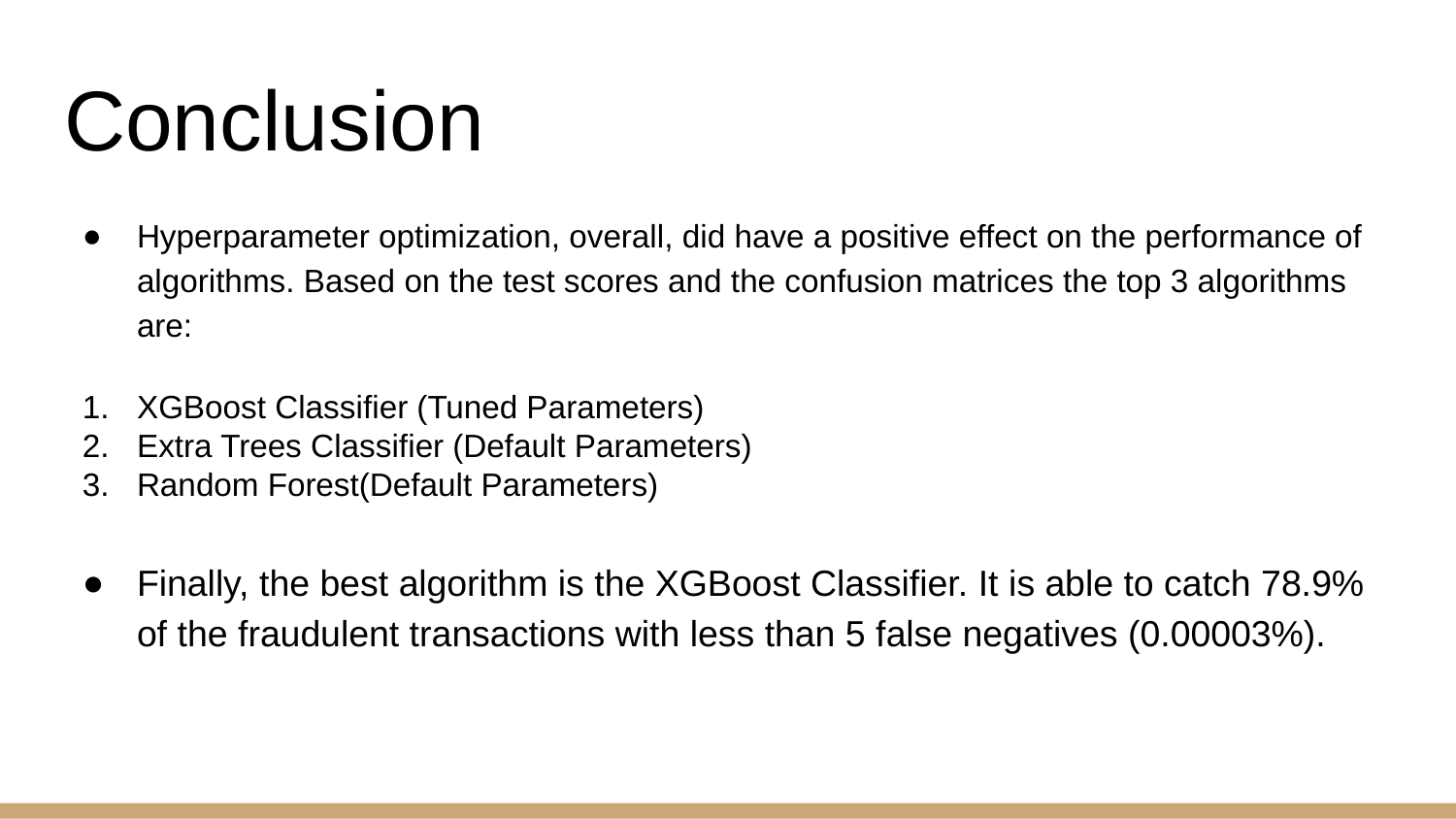

# Conclusion
Hyperparameter optimization, overall, did have a positive effect on the performance of algorithms. Based on the test scores and the confusion matrices the top 3 algorithms are:

XGBoost Classifier (Tuned Parameters)
Extra Trees Classifier (Default Parameters)
Random Forest(Default Parameters)

Finally, the best algorithm is the XGBoost Classifier. It is able to catch 78.9% of the fraudulent transactions with less than 5 false negatives (0.00003%).